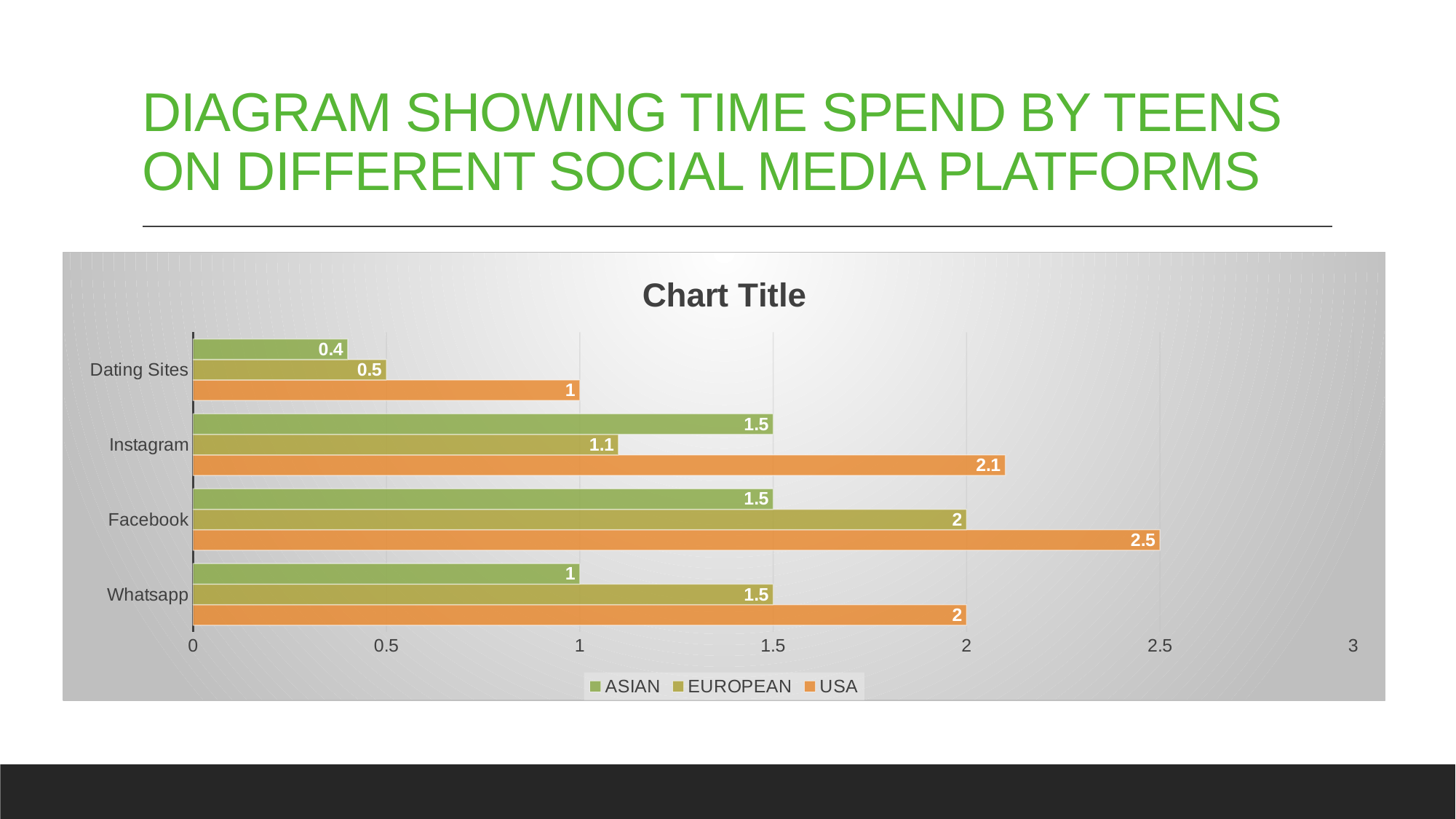

# DIAGRAM SHOWING TIME SPEND BY TEENS ON DIFFERENT SOCIAL MEDIA PLATFORMS

### Chart:

| Category | USA | EUROPEAN | ASIAN |
|---|---|---|---|
| Whatsapp | 2.0 | 1.5 | 1.0 |
| Facebook | 2.5 | 2.0 | 1.5 |
| Instagram | 2.1 | 1.1 | 1.5 |
| Dating Sites | 1.0 | 0.5 | 0.4 |